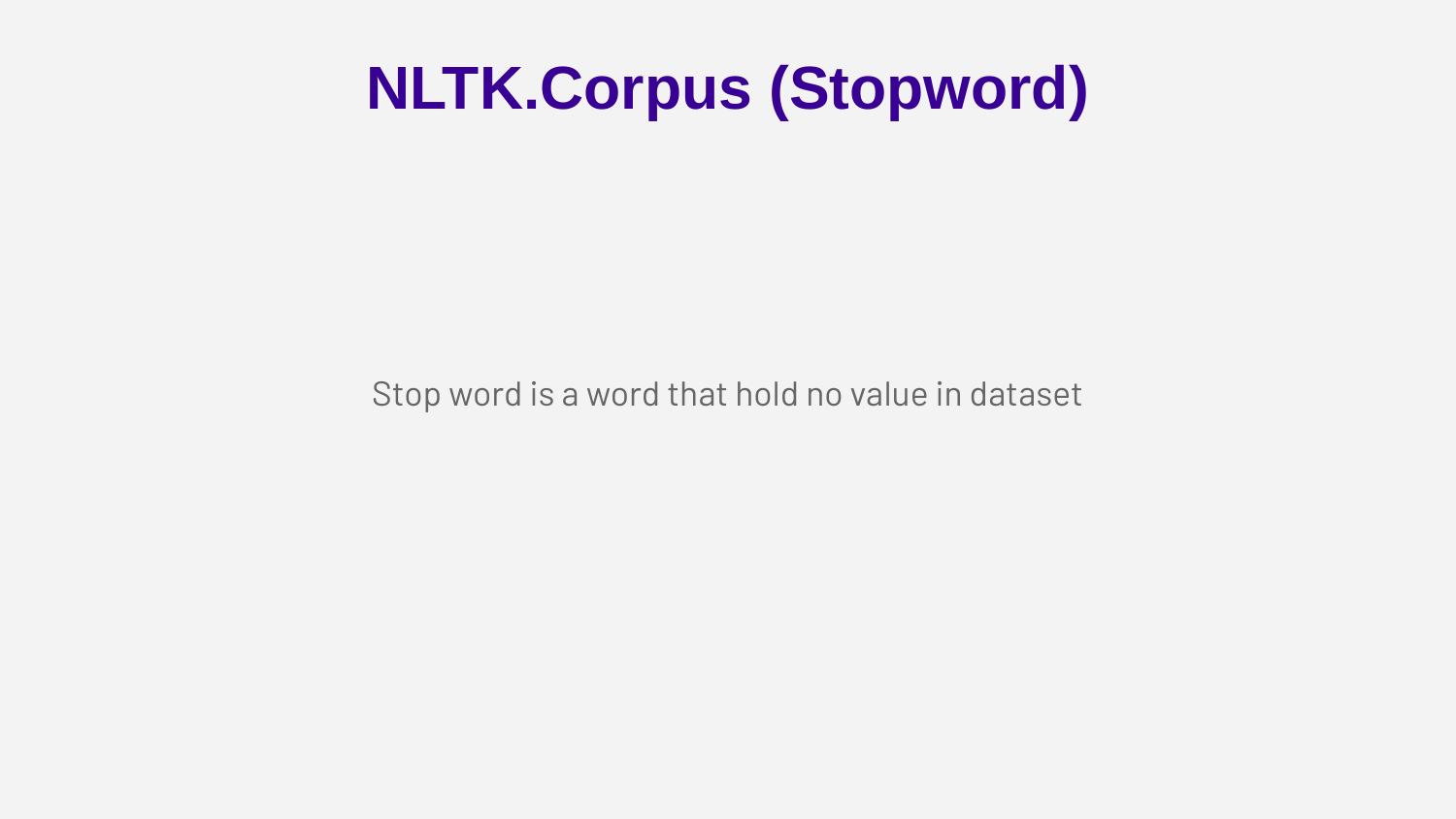

# NLTK.Corpus (Stopword)
Stop word is a word that hold no value in dataset